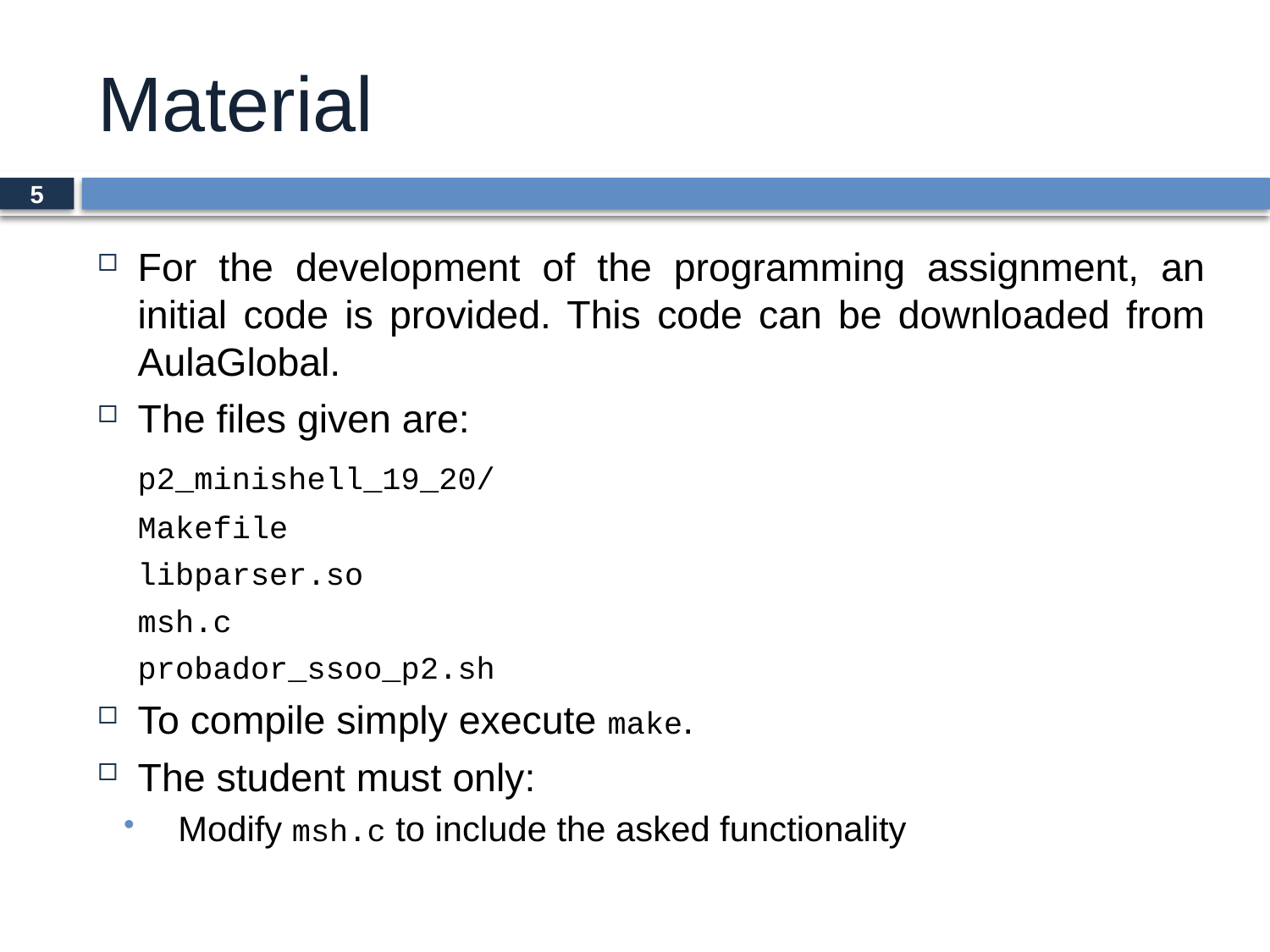

# Material
5
For the development of the programming assignment, an initial code is provided. This code can be downloaded from AulaGlobal.
The files given are:
	p2_minishell_19_20/
			Makefile
			libparser.so
			msh.c
			probador_ssoo_p2.sh
To compile simply execute make.
The student must only:
Modify msh.c to include the asked functionality